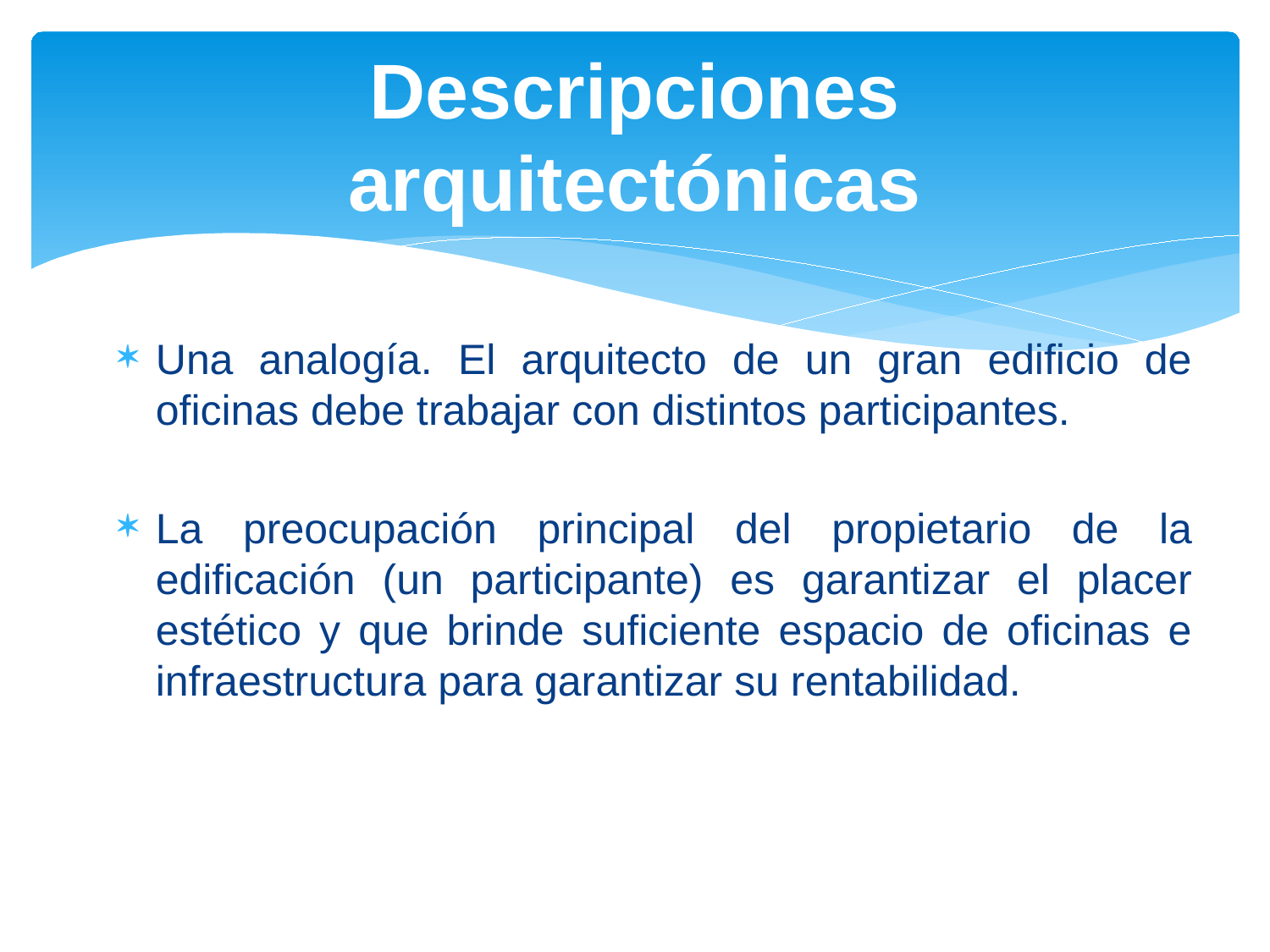

# Descripciones arquitectónicas
Una analogía. El arquitecto de un gran edificio de oficinas debe trabajar con distintos participantes.

La preocupación principal del propietario de la edificación (un participante) es garantizar el placer estético y que brinde suficiente espacio de oficinas e infraestructura para garantizar su rentabilidad.